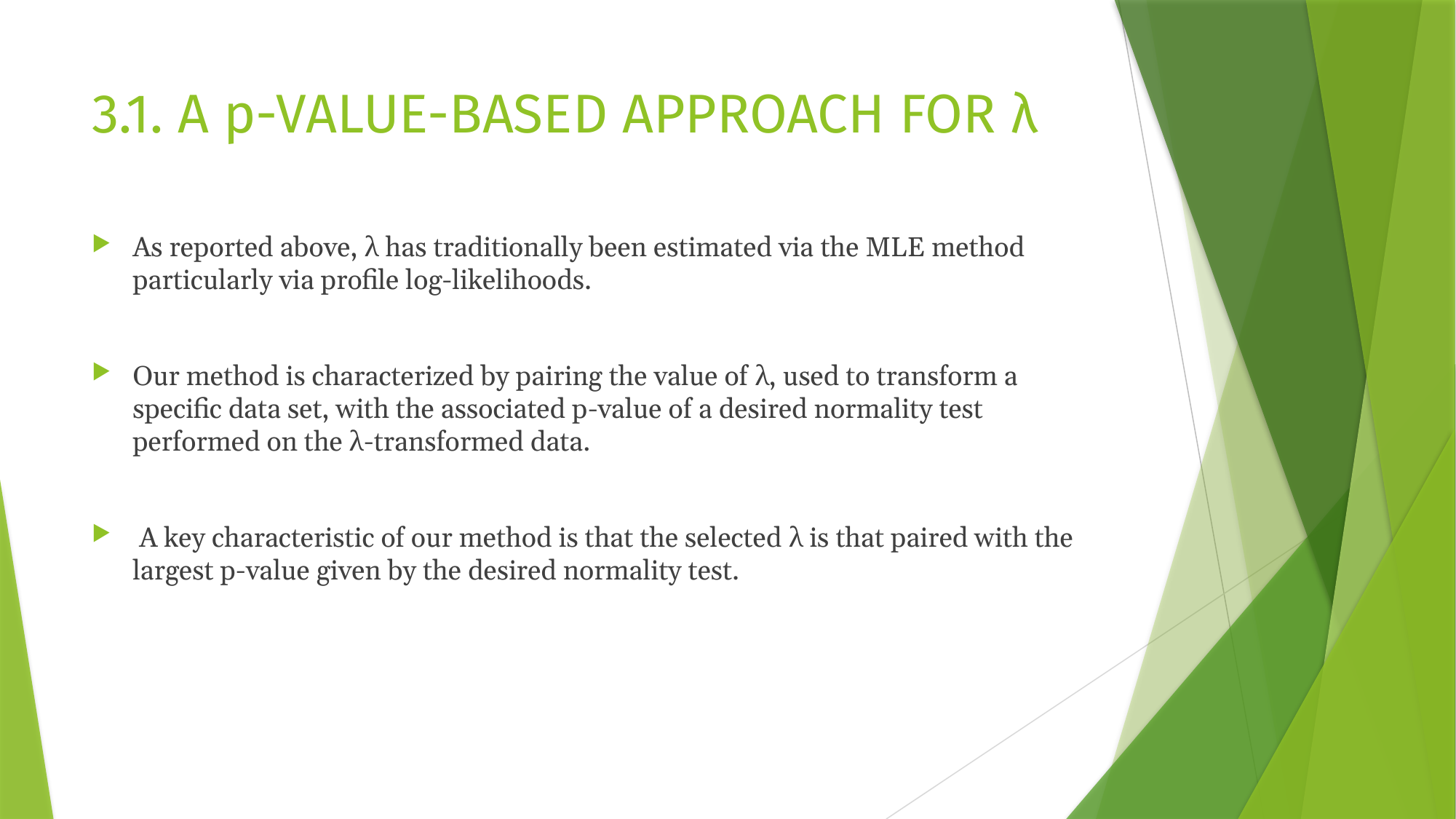

# 3.1. A p-VALUE-BASED APPROACH FOR λ
As reported above, λ has traditionally been estimated via the MLE method particularly via profile log-likelihoods.

Our method is characterized by pairing the value of λ, used to transform a specific data set, with the associated p-value of a desired normality test performed on the λ-transformed data.

 A key characteristic of our method is that the selected λ is that paired with the largest p-value given by the desired normality test.